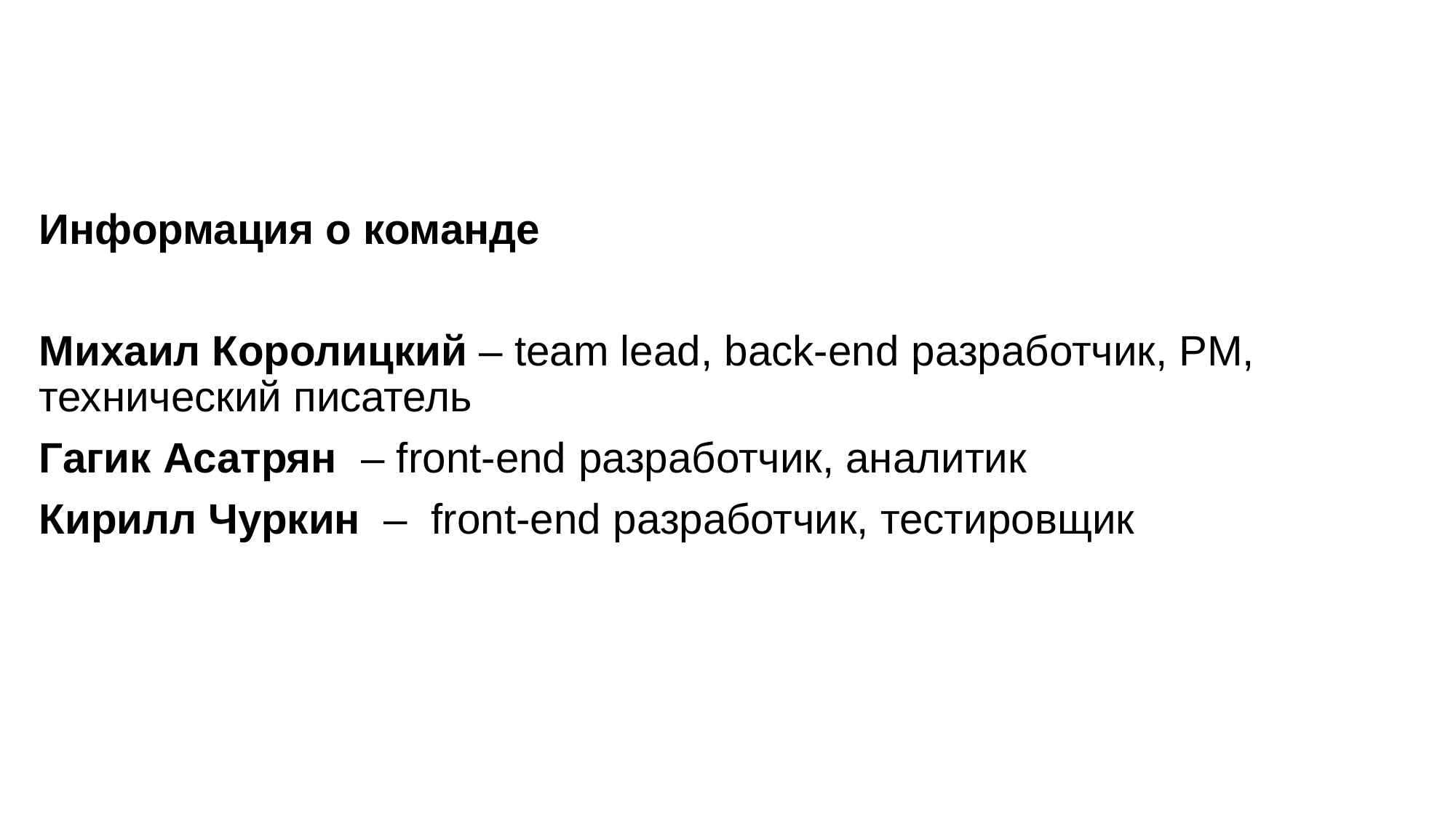

Информация о команде

Михаил Королицкий – team lead, back-end разработчик, PM, технический писатель
Гагик Асатрян  – front-end разработчик, аналитик
Кирилл Чуркин  –  front-end разработчик, тестировщик